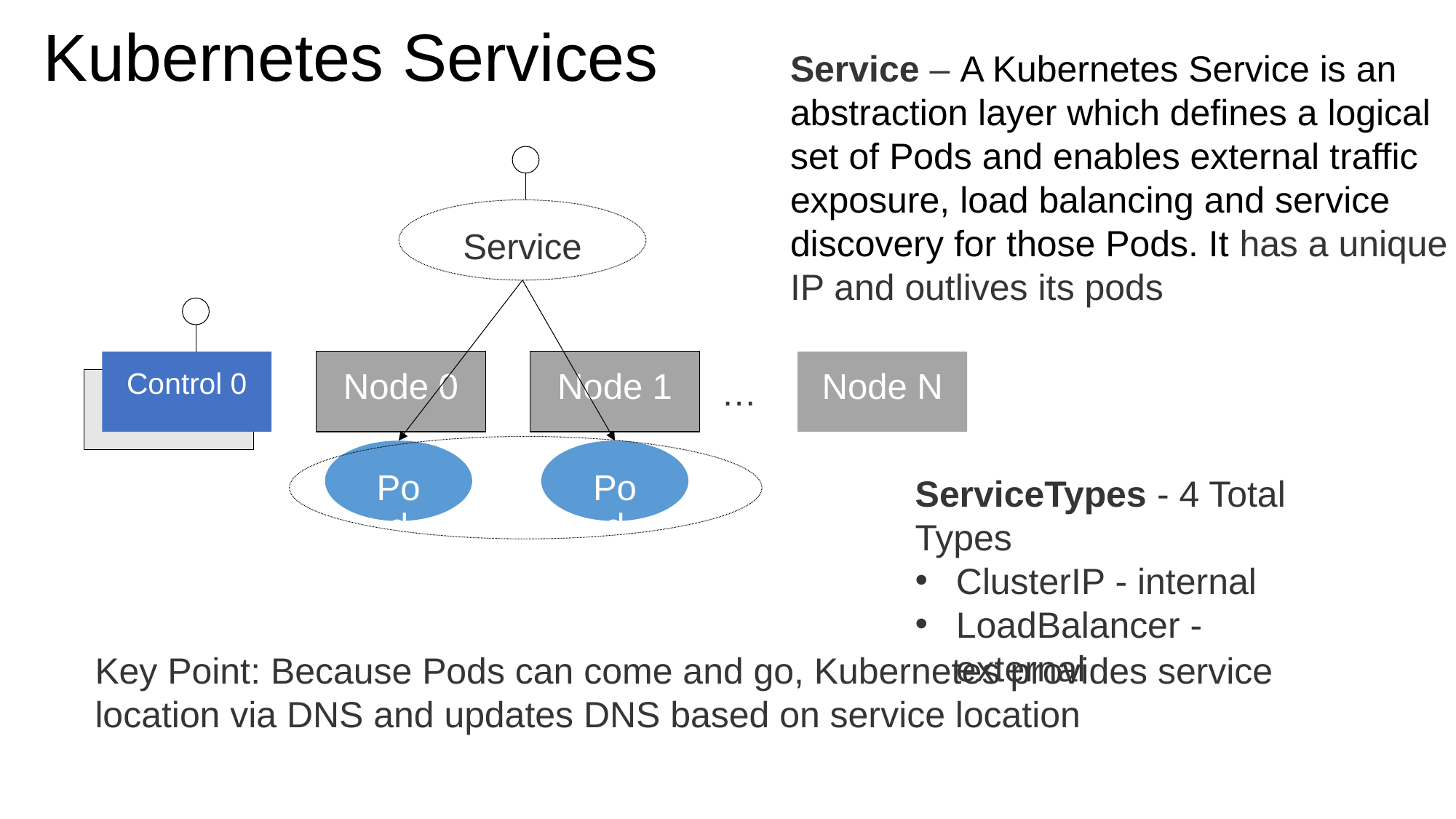

# Kubernetes Services
Service – A Kubernetes Service is an abstraction layer which defines a logical set of Pods and enables external traffic exposure, load balancing and service discovery for those Pods. It has a unique IP and outlives its pods

Service

Control 0
Node 0
Node 1
Node N
…

Pod
Pod
ServiceTypes - 4 Total Types
ClusterIP - internal
LoadBalancer - external
Key Point: Because Pods can come and go, Kubernetes provides service location via DNS and updates DNS based on service location